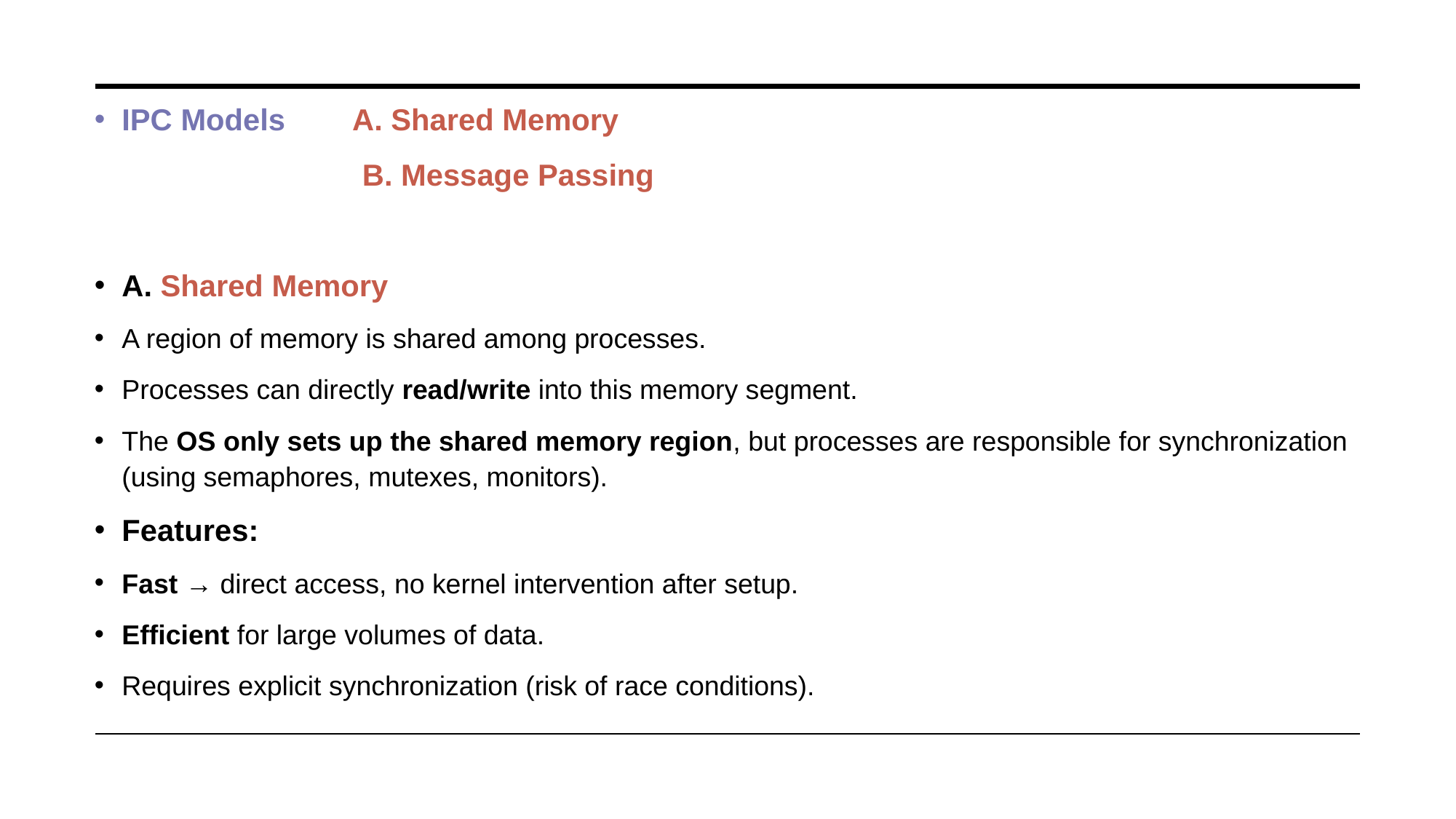

IPC Models        A. Shared Memory
                                B. Message Passing

A. Shared Memory
A region of memory is shared among processes.
Processes can directly read/write into this memory segment.
The OS only sets up the shared memory region, but processes are responsible for synchronization (using semaphores, mutexes, monitors).
Features:
Fast → direct access, no kernel intervention after setup.
Efficient for large volumes of data.
Requires explicit synchronization (risk of race conditions).